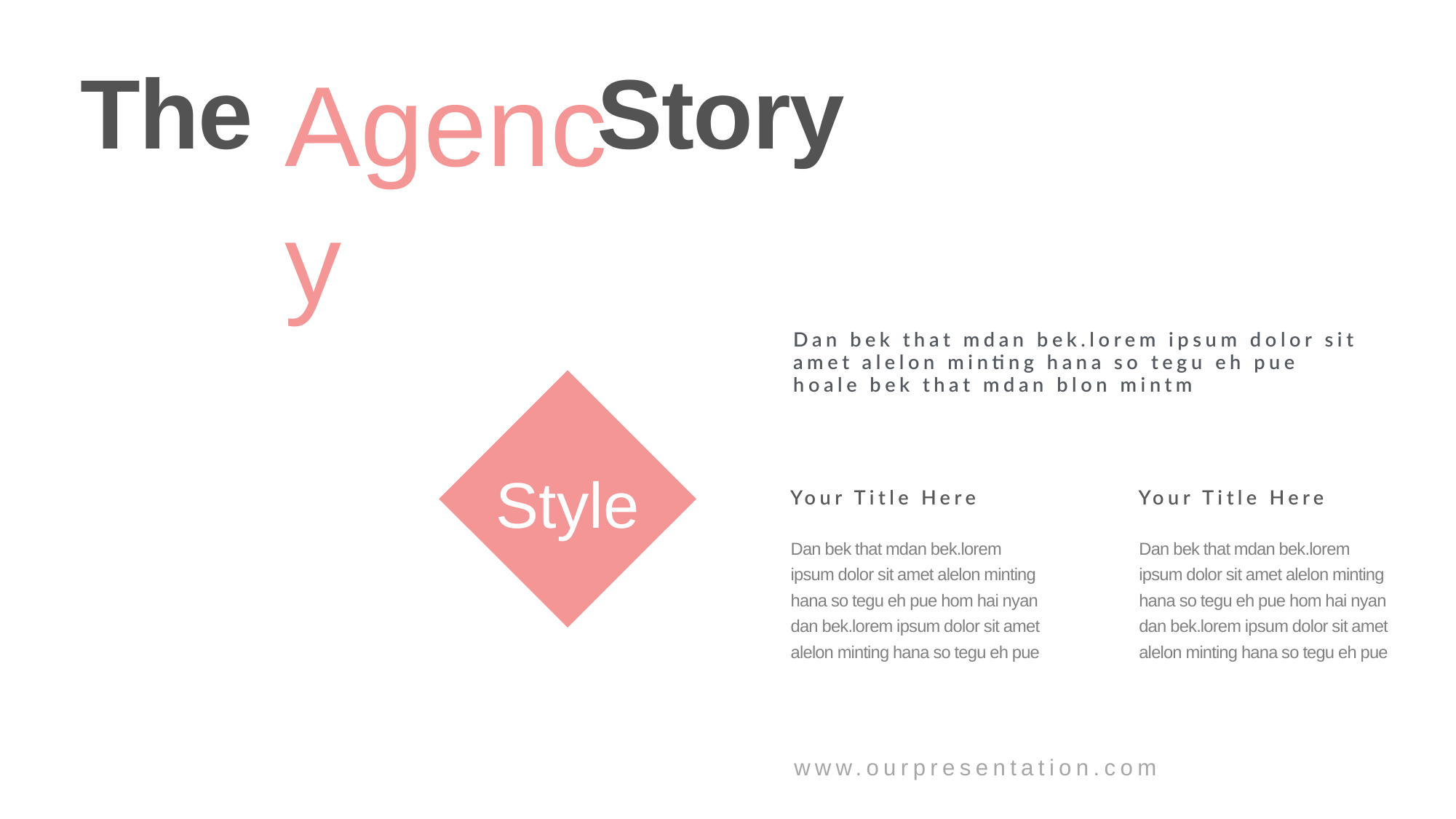

The
Story
Agency

Dan bek that mdan bek.lorem ipsum dolor sit amet alelon minting hana so tegu eh pue hoale bek that mdan blon mintm

Style
Your Title Here
Your Title Here
Dan bek that mdan bek.lorem ipsum dolor sit amet alelon minting hana so tegu eh pue hom hai nyan
dan bek.lorem ipsum dolor sit amet alelon minting hana so tegu eh pue
Dan bek that mdan bek.lorem ipsum dolor sit amet alelon minting hana so tegu eh pue hom hai nyan
dan bek.lorem ipsum dolor sit amet alelon minting hana so tegu eh pue
www.ourpresentation.com